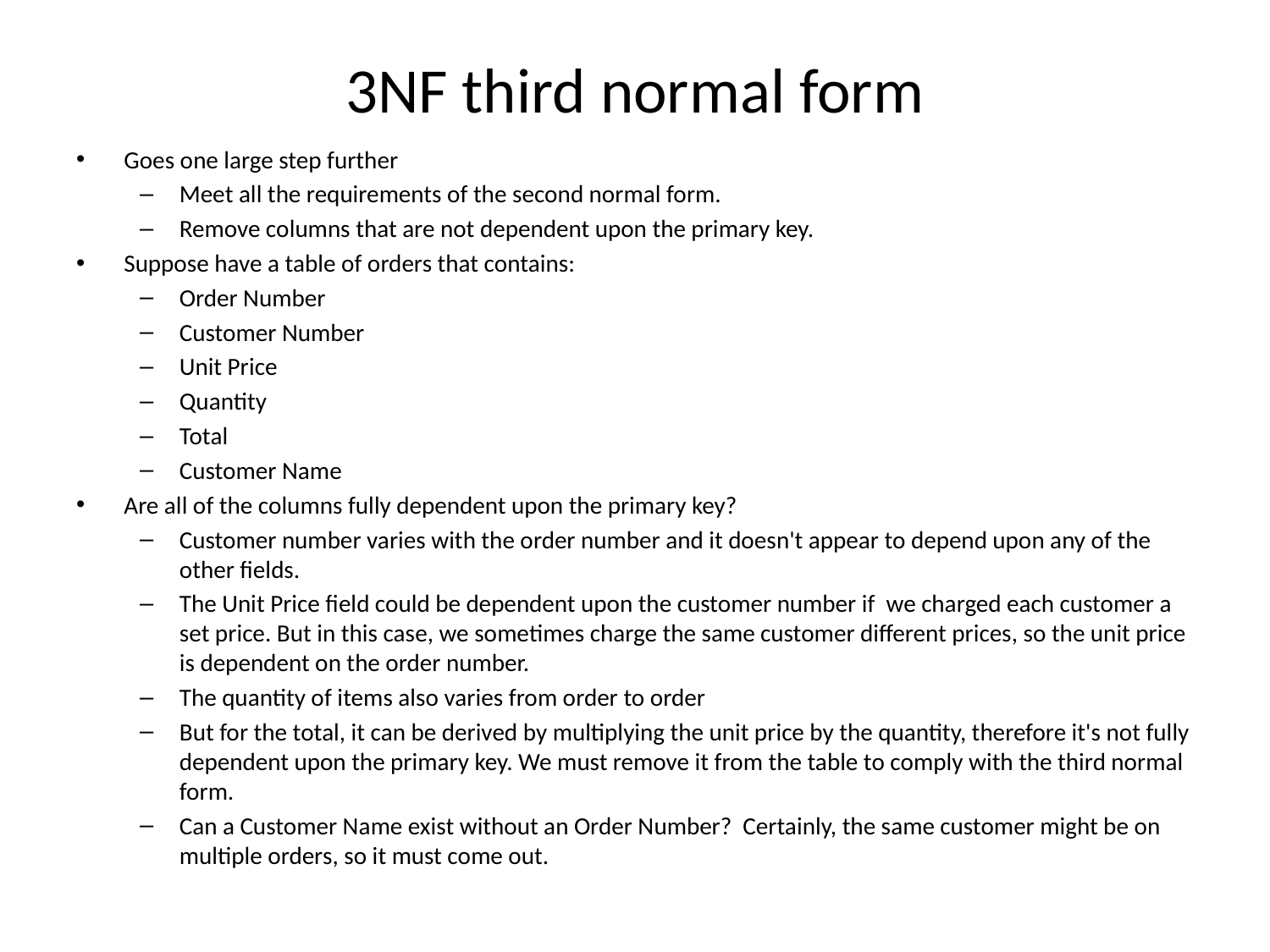

# 3NF third normal form
Goes one large step further
Meet all the requirements of the second normal form.
Remove columns that are not dependent upon the primary key.
Suppose have a table of orders that contains:
Order Number
Customer Number
Unit Price
Quantity
Total
Customer Name
Are all of the columns fully dependent upon the primary key?
Customer number varies with the order number and it doesn't appear to depend upon any of the other fields.
The Unit Price field could be dependent upon the customer number if  we charged each customer a set price. But in this case, we sometimes charge the same customer different prices, so the unit price is dependent on the order number.
The quantity of items also varies from order to order
But for the total, it can be derived by multiplying the unit price by the quantity, therefore it's not fully dependent upon the primary key. We must remove it from the table to comply with the third normal form.
Can a Customer Name exist without an Order Number?  Certainly, the same customer might be on multiple orders, so it must come out.